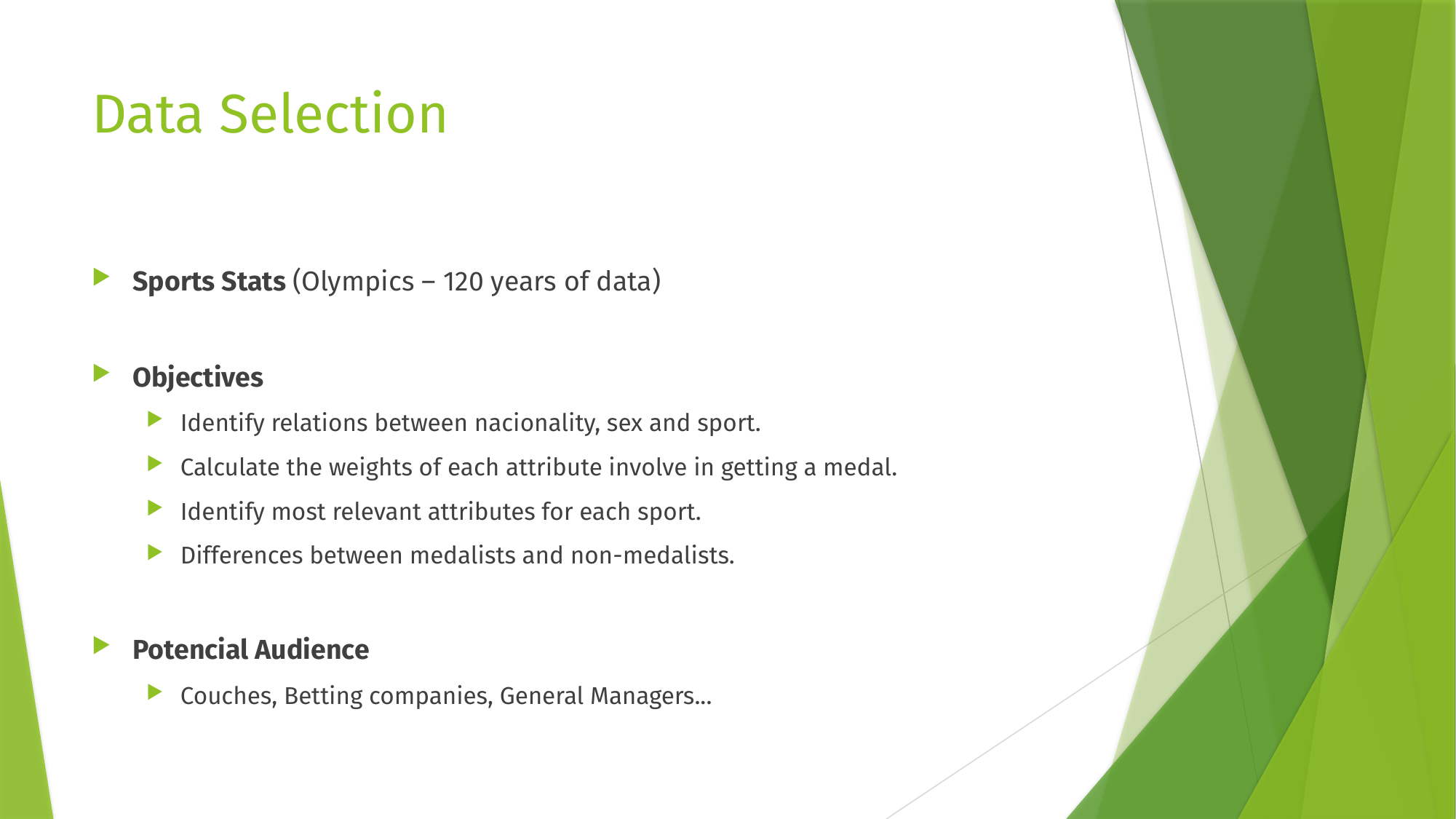

# Data Selection
Sports Stats (Olympics – 120 years of data)

Objectives
Identify relations between nacionality, sex and sport.
Calculate the weights of each attribute involve in getting a medal.
Identify most relevant attributes for each sport.
Differences between medalists and non-medalists.

Potencial Audience
Couches, Betting companies, General Managers...